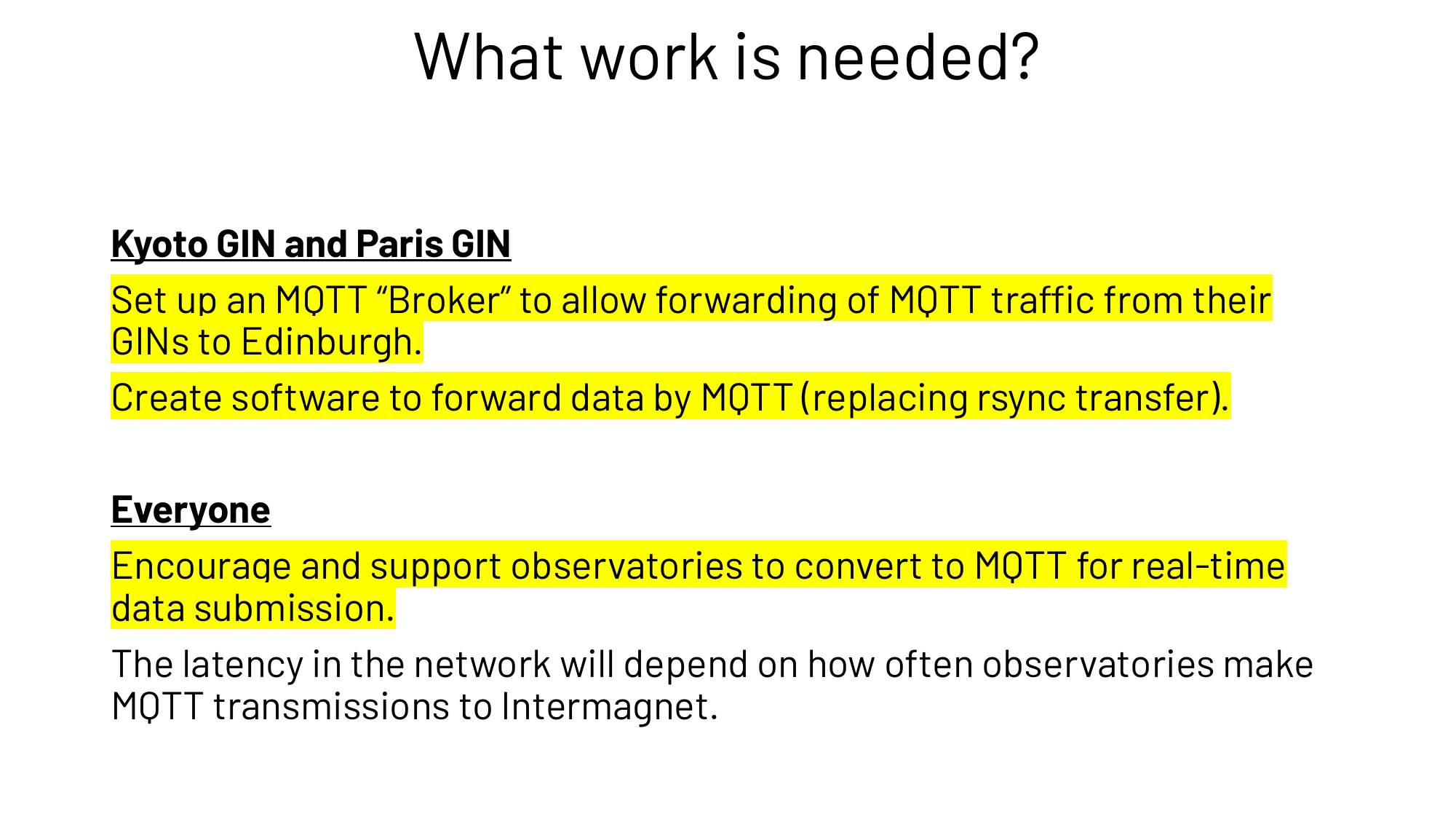

# What work is needed?
Kyoto GIN and Paris GIN
Set up an MQTT “Broker” to allow forwarding of MQTT traffic from their GINs to Edinburgh.
Create software to forward data by MQTT (replacing rsync transfer).

Everyone
Encourage and support observatories to convert to MQTT for real-time data submission.
The latency in the network will depend on how often observatories make MQTT transmissions to Intermagnet.